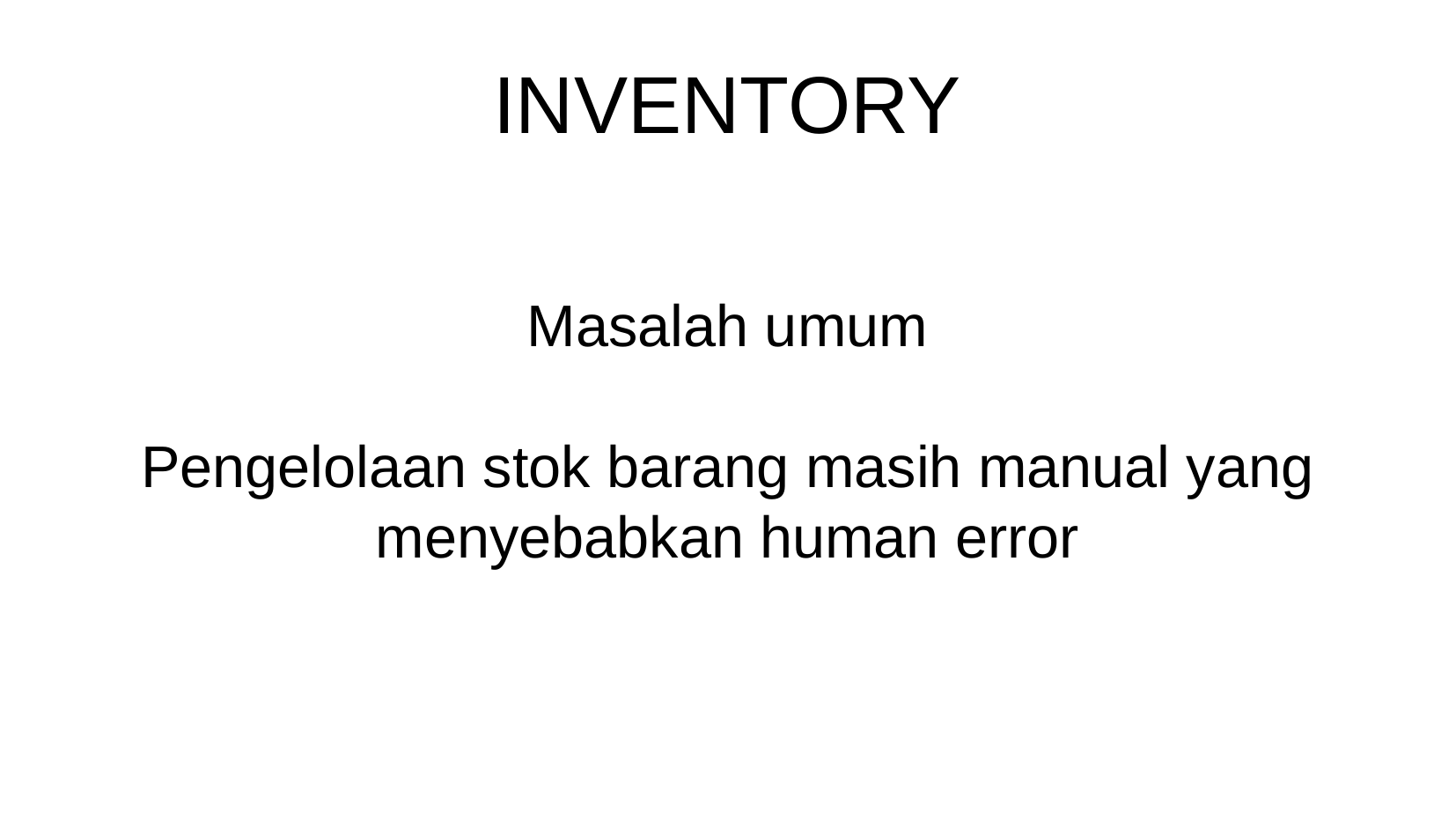

# INVENTORY
Masalah umum

Pengelolaan stok barang masih manual yang menyebabkan human error